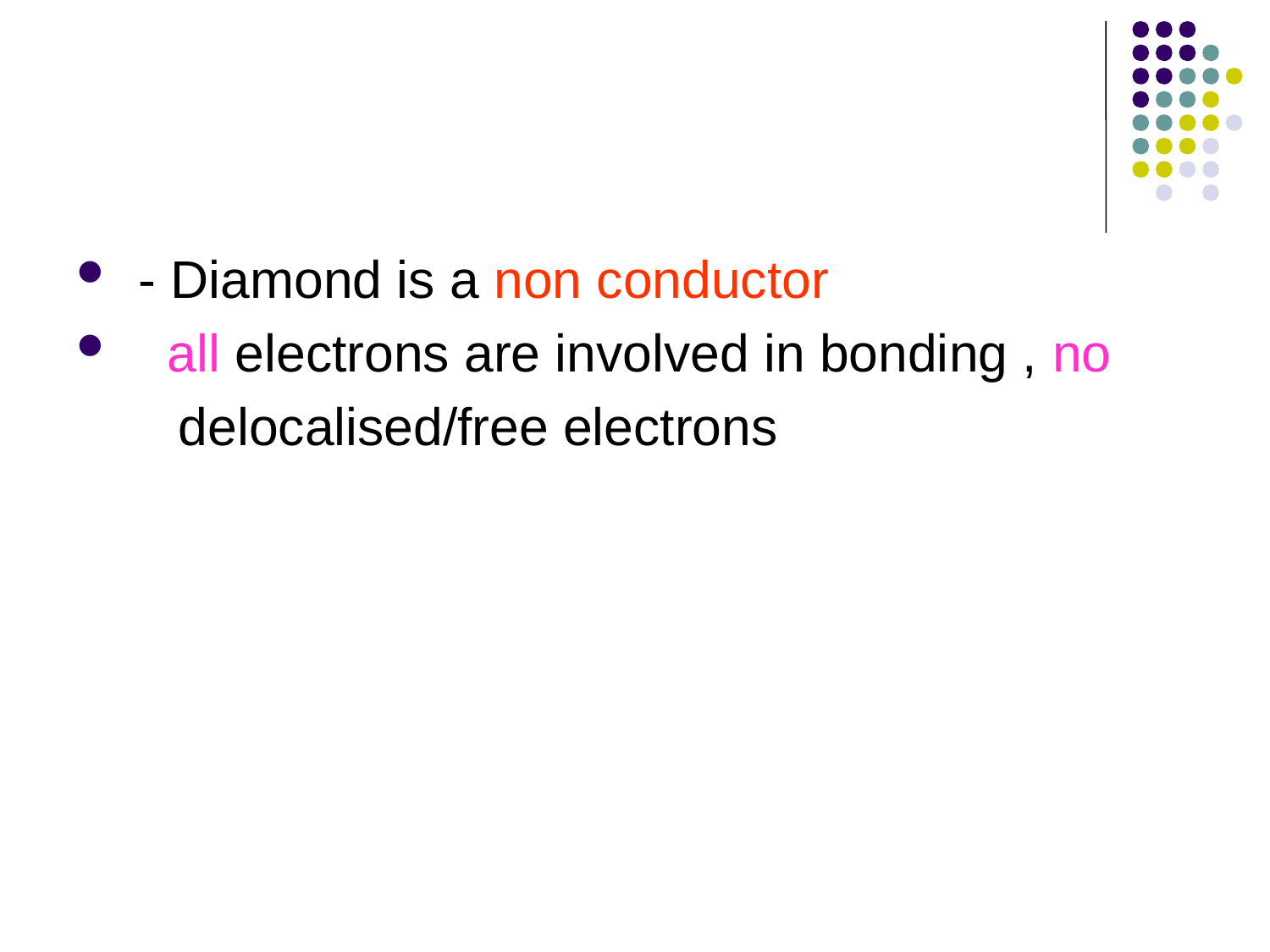

#
 - Diamond is a non conductor
   all electrons are involved in bonding , no
       delocalised/free electrons